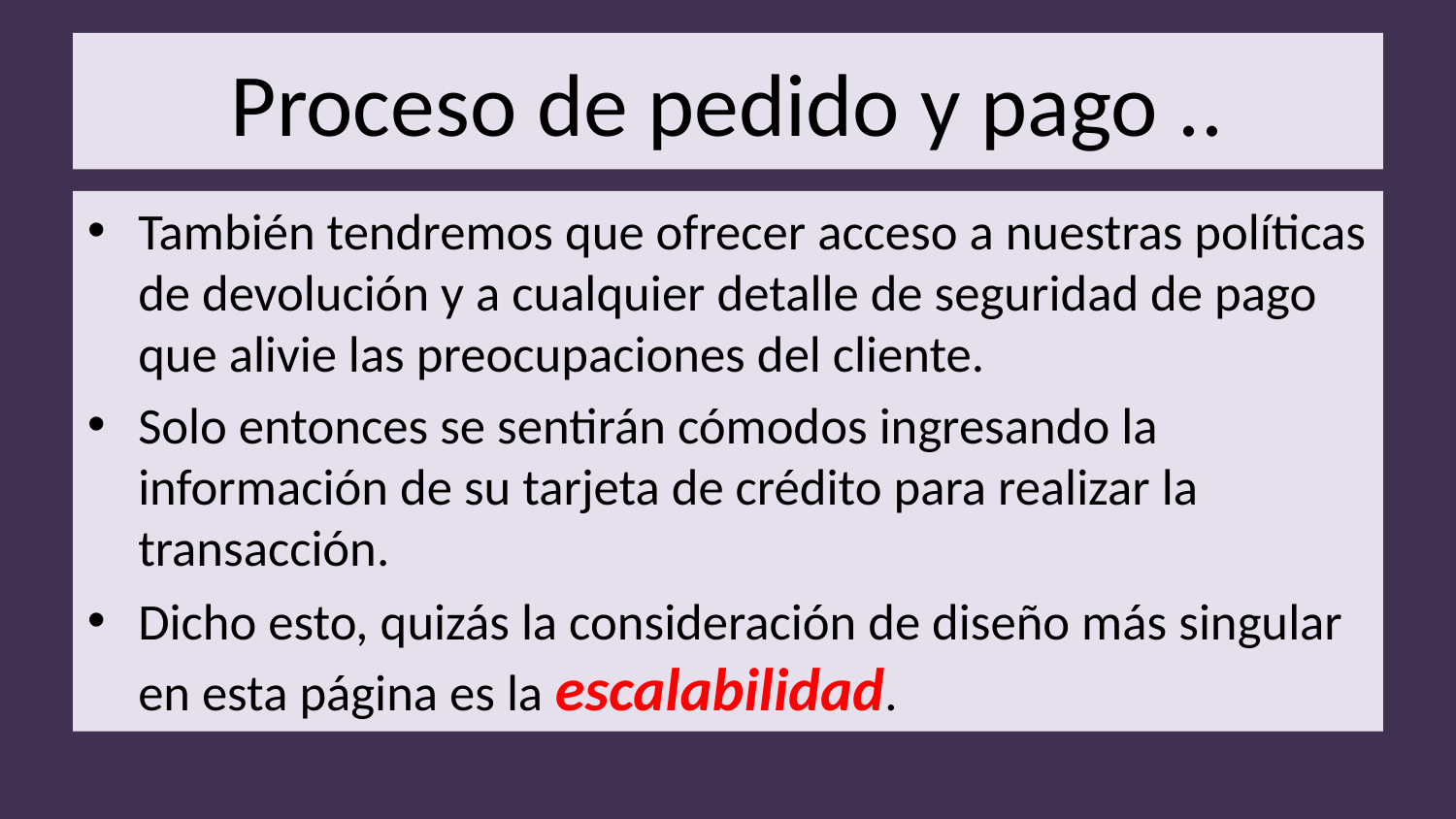

# Proceso de pedido y pago ..
También tendremos que ofrecer acceso a nuestras políticas de devolución y a cualquier detalle de seguridad de pago que alivie las preocupaciones del cliente.
Solo entonces se sentirán cómodos ingresando la información de su tarjeta de crédito para realizar la transacción.
Dicho esto, quizás la consideración de diseño más singular en esta página es la escalabilidad.